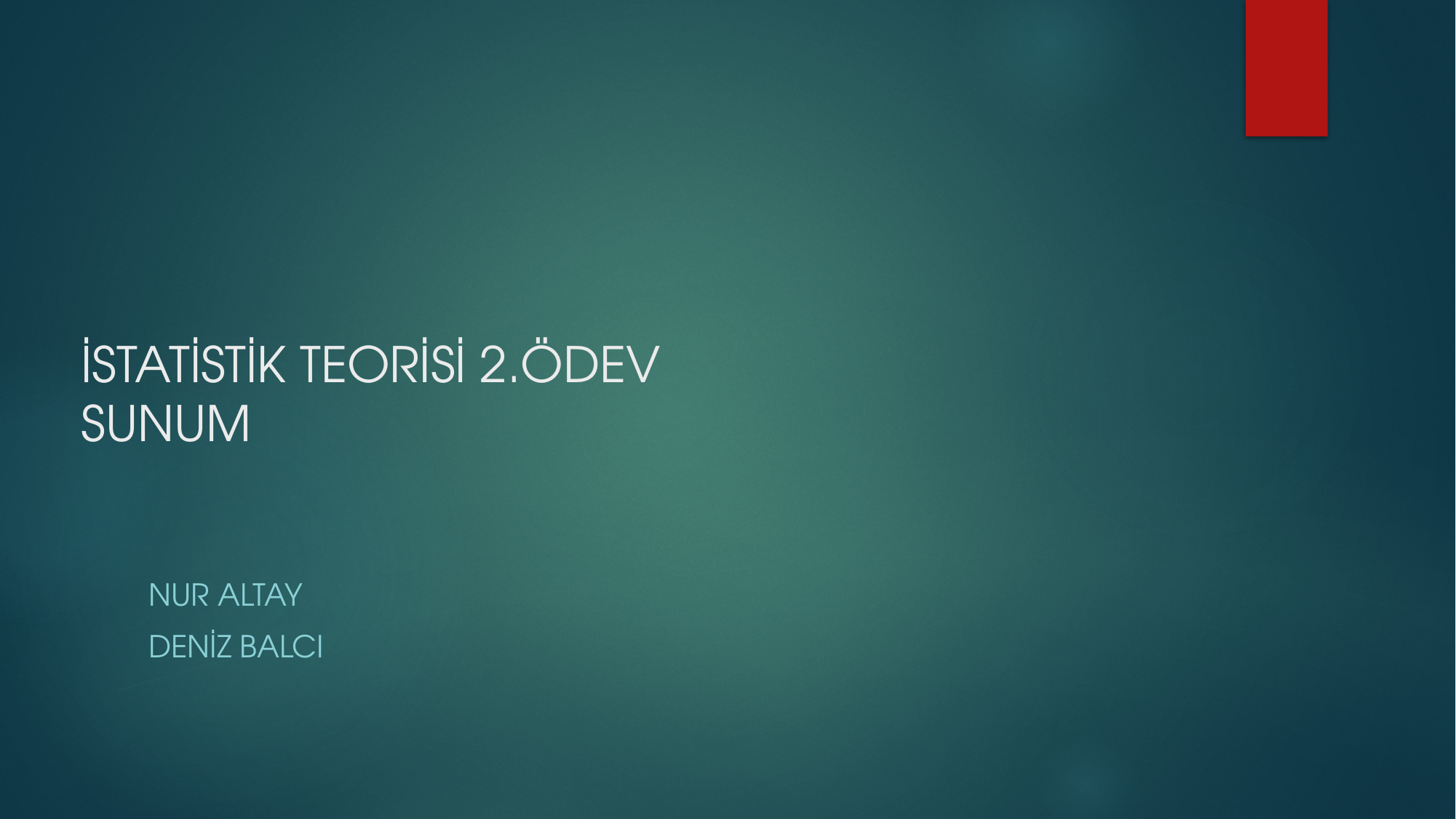

# İSTATİSTİK TEORİSİ 2.ÖDEV SUNUM
NUR ALTAY
DENİZ BALCI